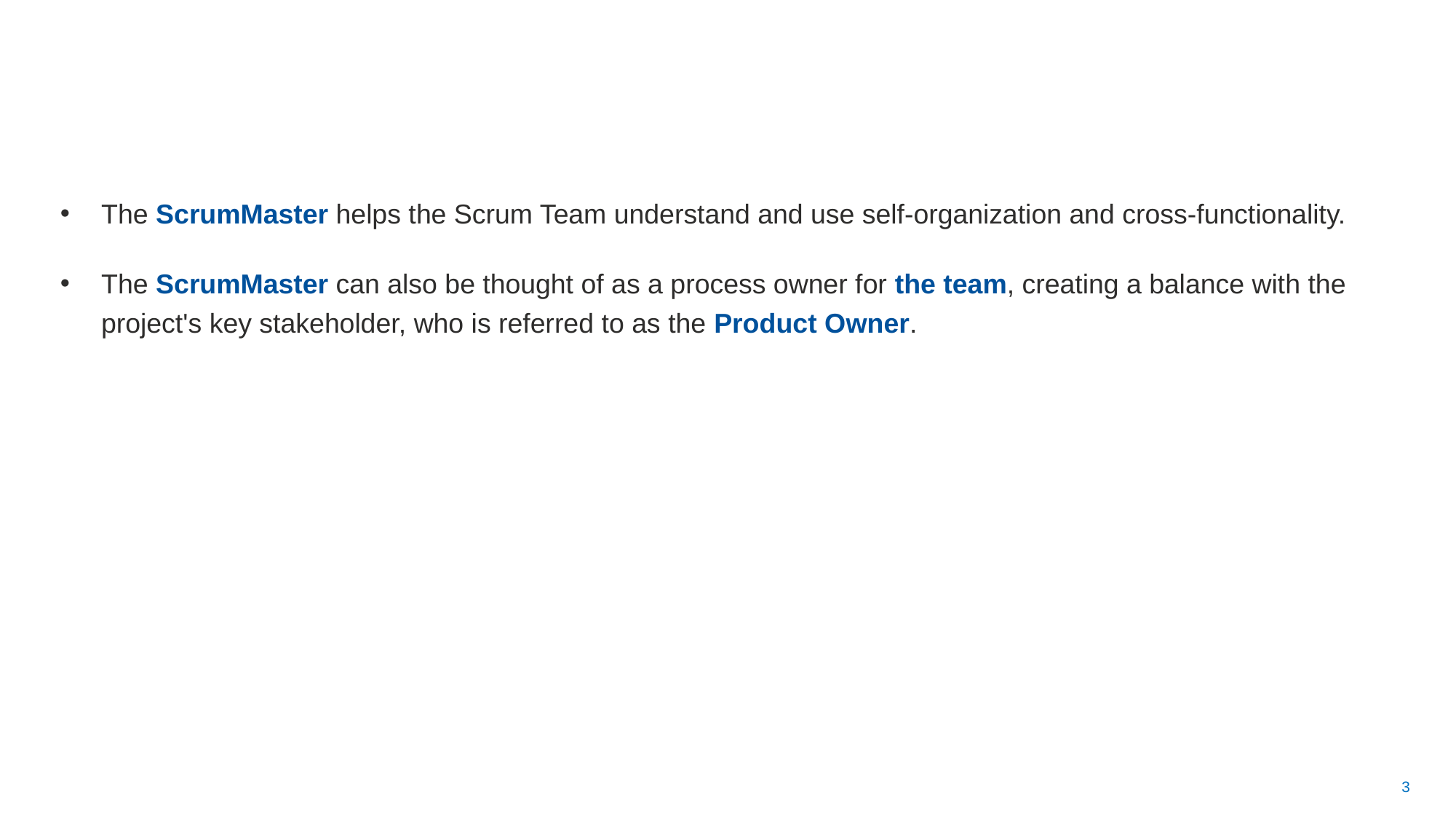

#
The ScrumMaster helps the Scrum Team understand and use self-organization and cross-functionality.
The ScrumMaster can also be thought of as a process owner for the team, creating a balance with the project's key stakeholder, who is referred to as the Product Owner.